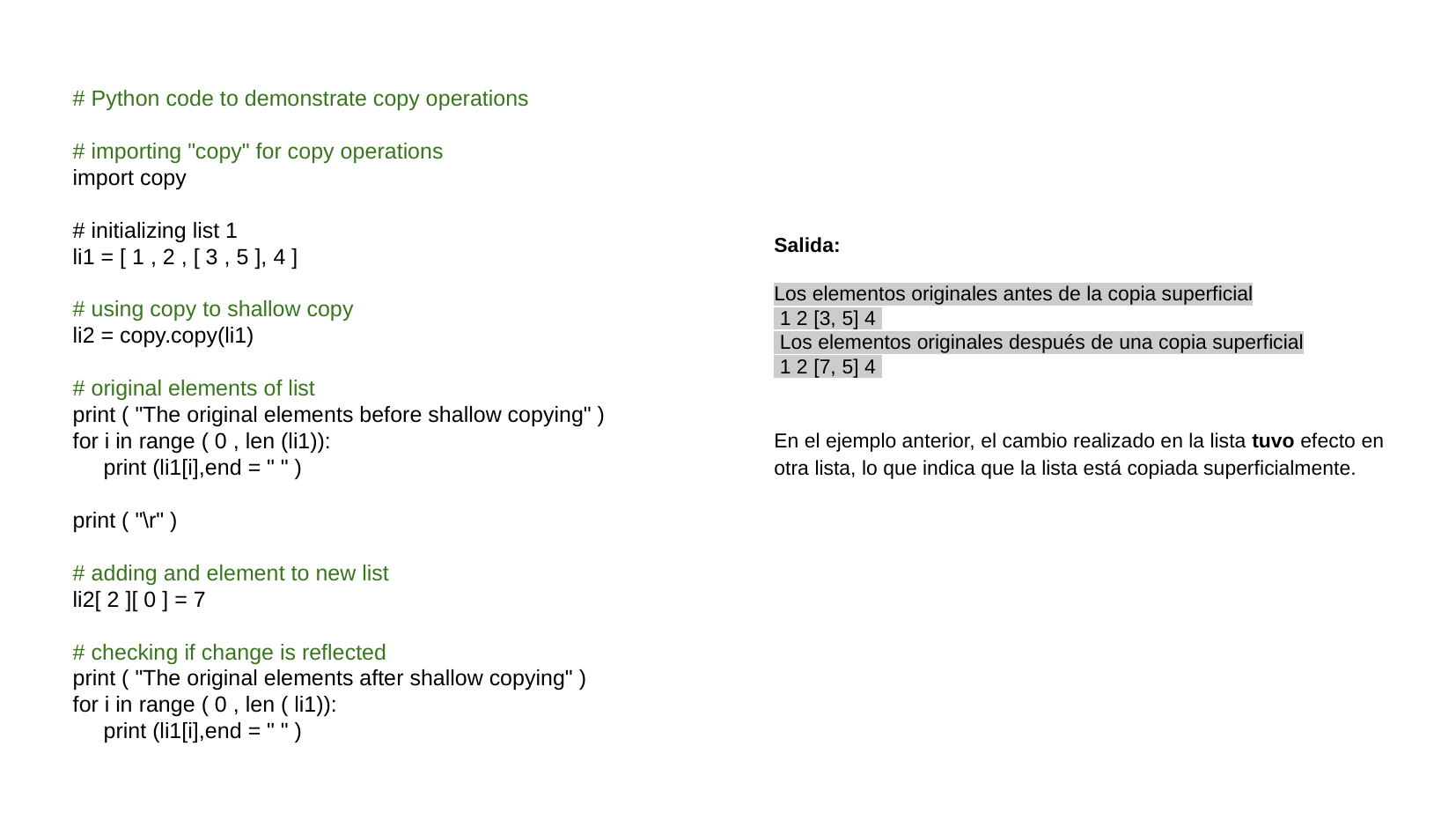

# Python code to demonstrate copy operations

# importing "copy" for copy operations
import copy

# initializing list 1
li1 = [ 1 , 2 , [ 3 , 5 ], 4 ]

# using copy to shallow copy
li2 = copy.copy(li1)

# original elements of list
print ( "The original elements before shallow copying" )
for i in range ( 0 , len (li1)):
     print (li1[i],end = " " )

print ( "\r" )

# adding and element to new list
li2[ 2 ][ 0 ] = 7

# checking if change is reflected
print ( "The original elements after shallow copying" )
for i in range ( 0 , len ( li1)):
     print (li1[i],end = " " )
Salida:

Los elementos originales antes de la copia superficial
 1 2 [3, 5] 4
 Los elementos originales después de una copia superficial
 1 2 [7, 5] 4

En el ejemplo anterior, el cambio realizado en la lista tuvo efecto en otra lista, lo que indica que la lista está copiada superficialmente.